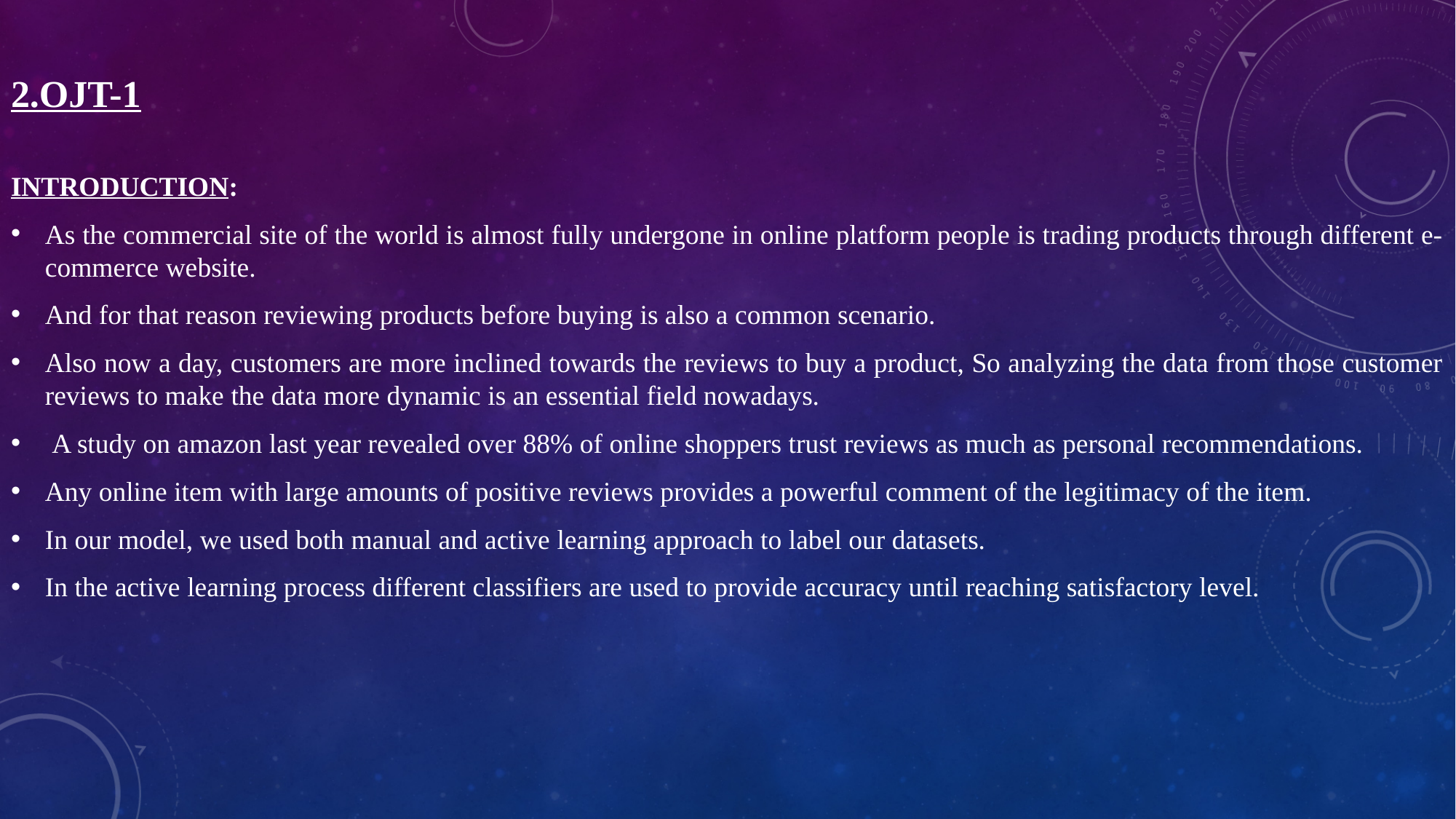

# 2.OJT-1
INTRODUCTION:
As the commercial site of the world is almost fully undergone in online platform people is trading products through different e-commerce website.
And for that reason reviewing products before buying is also a common scenario.
Also now a day, customers are more inclined towards the reviews to buy a product, So analyzing the data from those customer reviews to make the data more dynamic is an essential field nowadays.
 A study on amazon last year revealed over 88% of online shoppers trust reviews as much as personal recommendations.
Any online item with large amounts of positive reviews provides a powerful comment of the legitimacy of the item.
In our model, we used both manual and active learning approach to label our datasets.
In the active learning process different classifiers are used to provide accuracy until reaching satisfactory level.